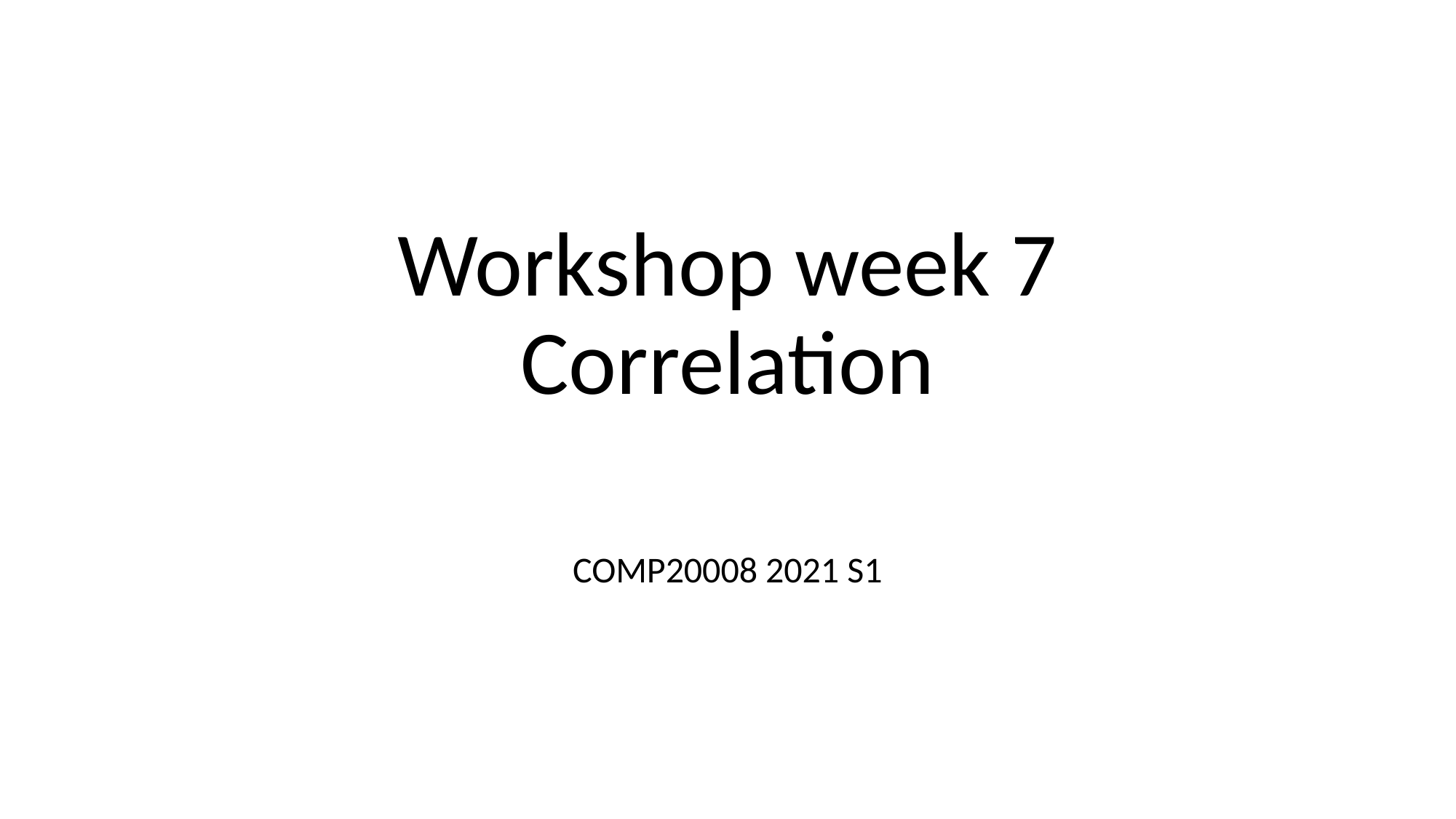

# Workshop week 7 Correlation

COMP20008 2021 S1